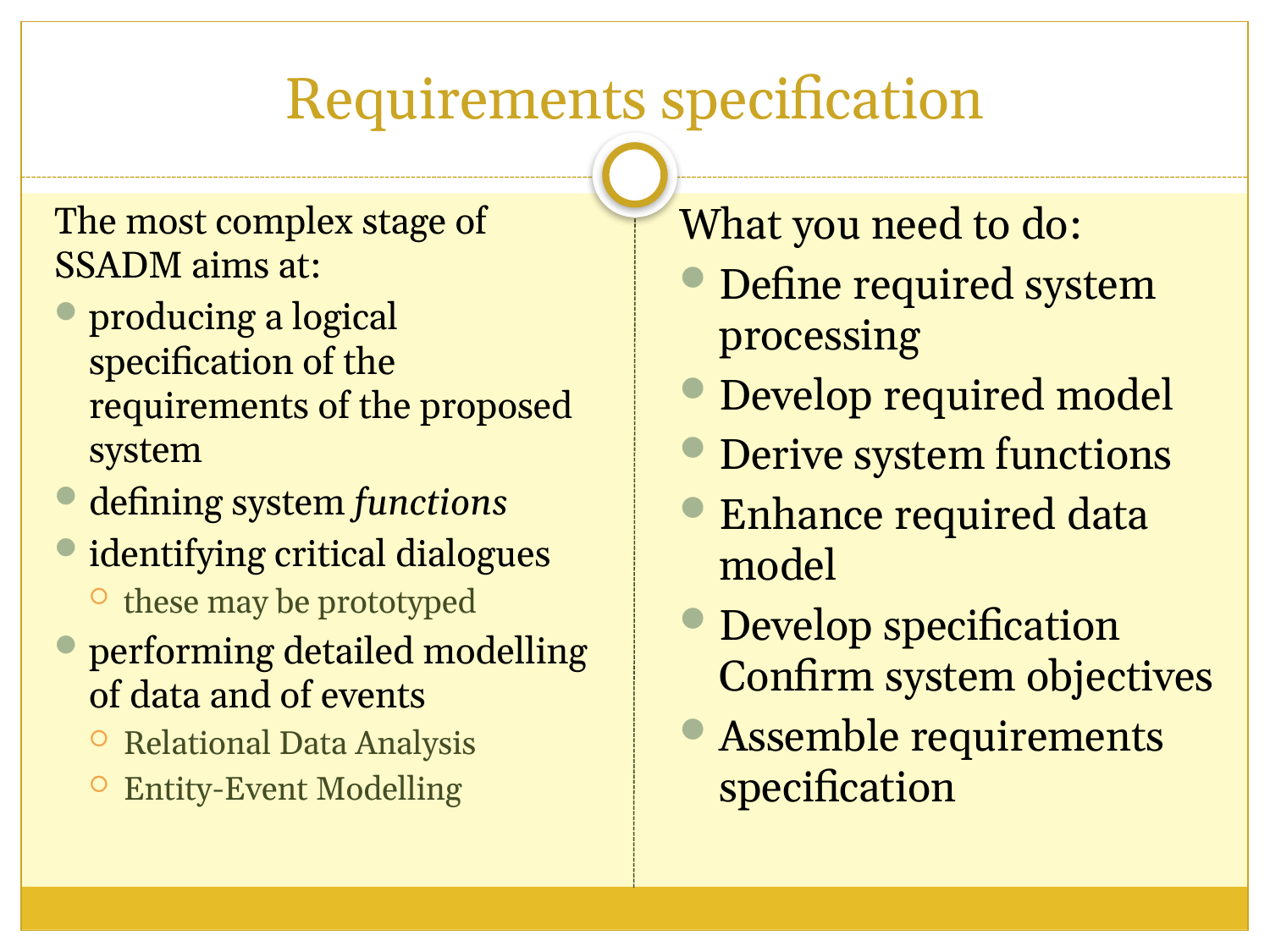

# Requirements specification
The most complex stage of SSADM aims at:
producing a logical specification of the requirements of the proposed system
defining system functions
identifying critical dialogues
these may be prototyped
performing detailed modelling of data and of events
Relational Data Analysis
Entity-Event Modelling

What you need to do:
Define required system processing
Develop required model
Derive system functions
Enhance required data model
Develop specification Confirm system objectives
Assemble requirements specification